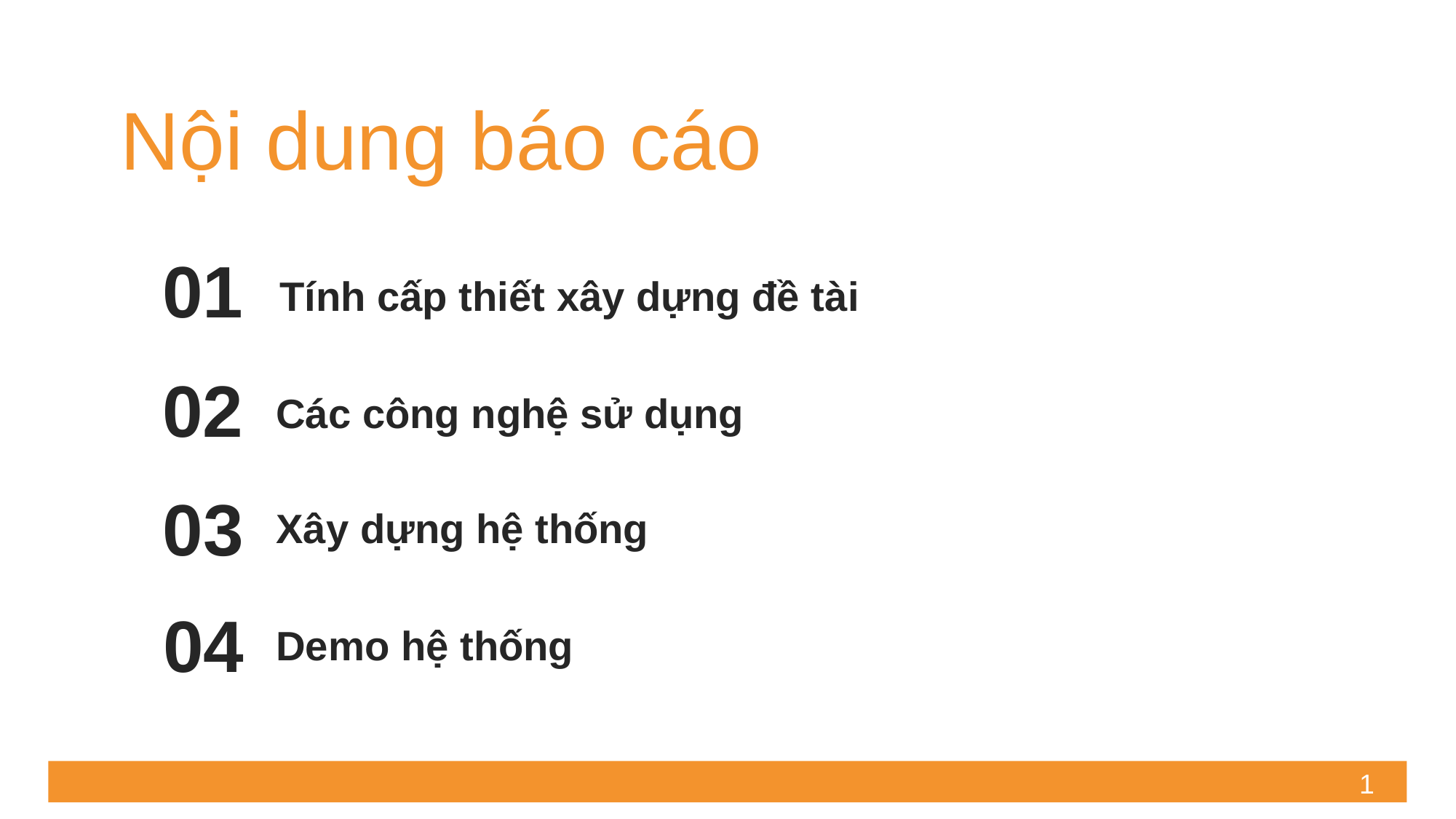

Nội dung báo cáo
01
Tính cấp thiết xây dựng đề tài
02
Các công nghệ sử dụng
03
Xây dựng hệ thống
04
Demo hệ thống
1